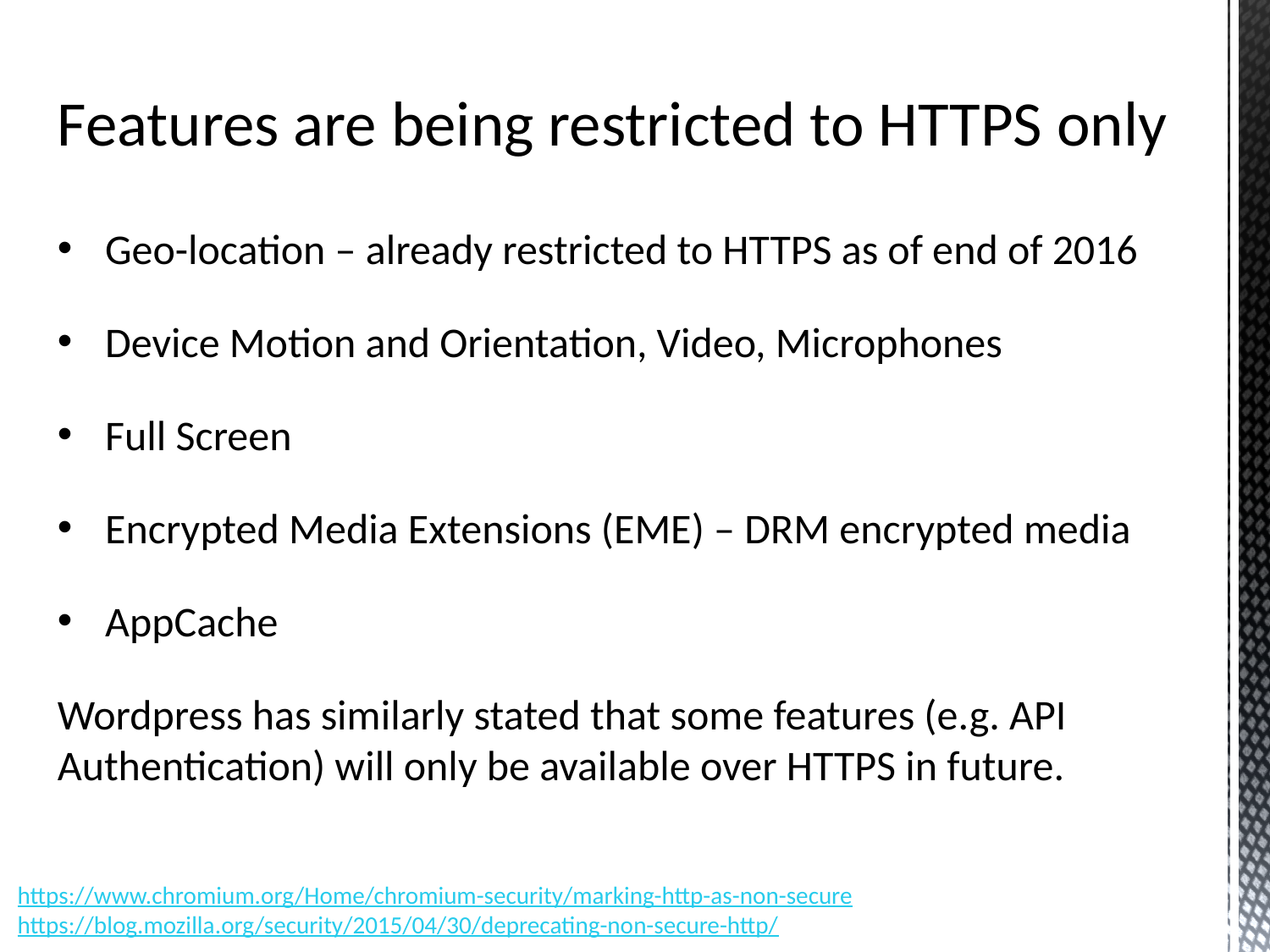

Features are being restricted to HTTPS only
Geo-location – already restricted to HTTPS as of end of 2016
Device Motion and Orientation, Video, Microphones
Full Screen
Encrypted Media Extensions (EME) – DRM encrypted media
AppCache
Wordpress has similarly stated that some features (e.g. API Authentication) will only be available over HTTPS in future.
https://www.chromium.org/Home/chromium-security/marking-http-as-non-secure
https://blog.mozilla.org/security/2015/04/30/deprecating-non-secure-http/